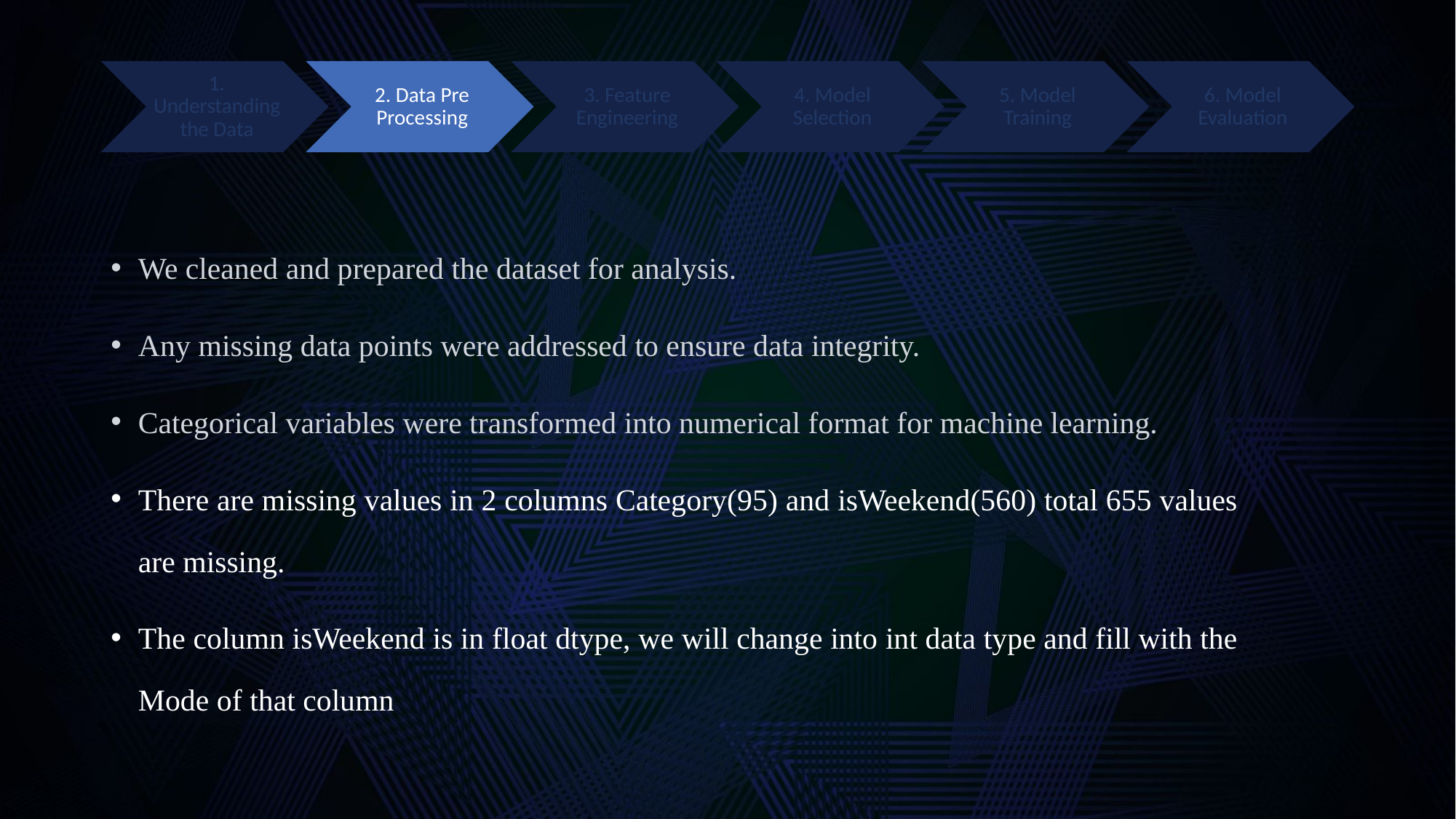

1. Understanding the Data
2. Data Pre Processing
3. Feature Engineering
4. Model Selection
5. Model Training
6. Model Evaluation
#
We cleaned and prepared the dataset for analysis.
Any missing data points were addressed to ensure data integrity.
Categorical variables were transformed into numerical format for machine learning.
There are missing values in 2 columns Category(95) and isWeekend(560) total 655 values are missing.
The column isWeekend is in float dtype, we will change into int data type and fill with the Mode of that column